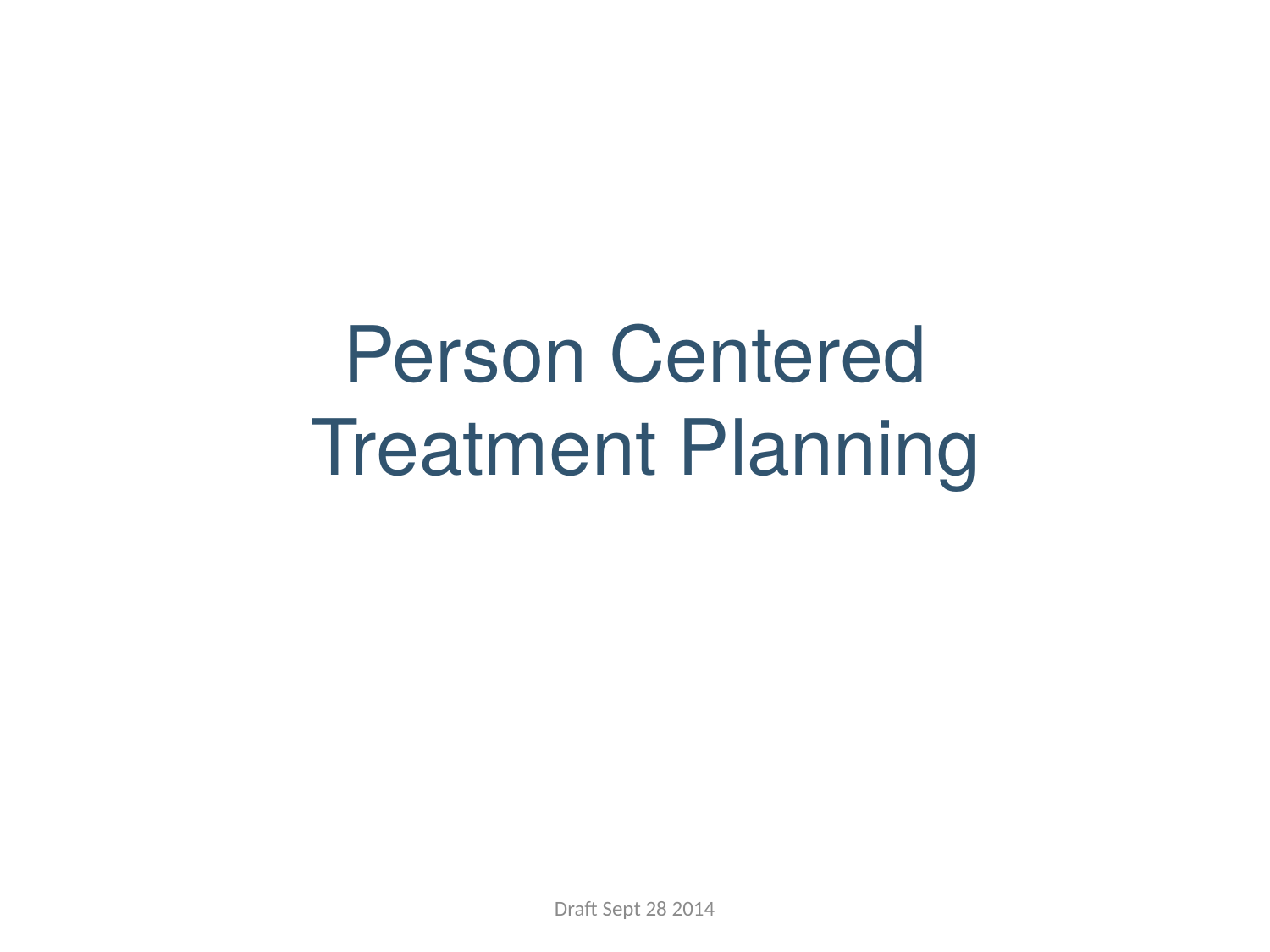

# Person Centered Treatment Planning

Draft Sept 28 2014